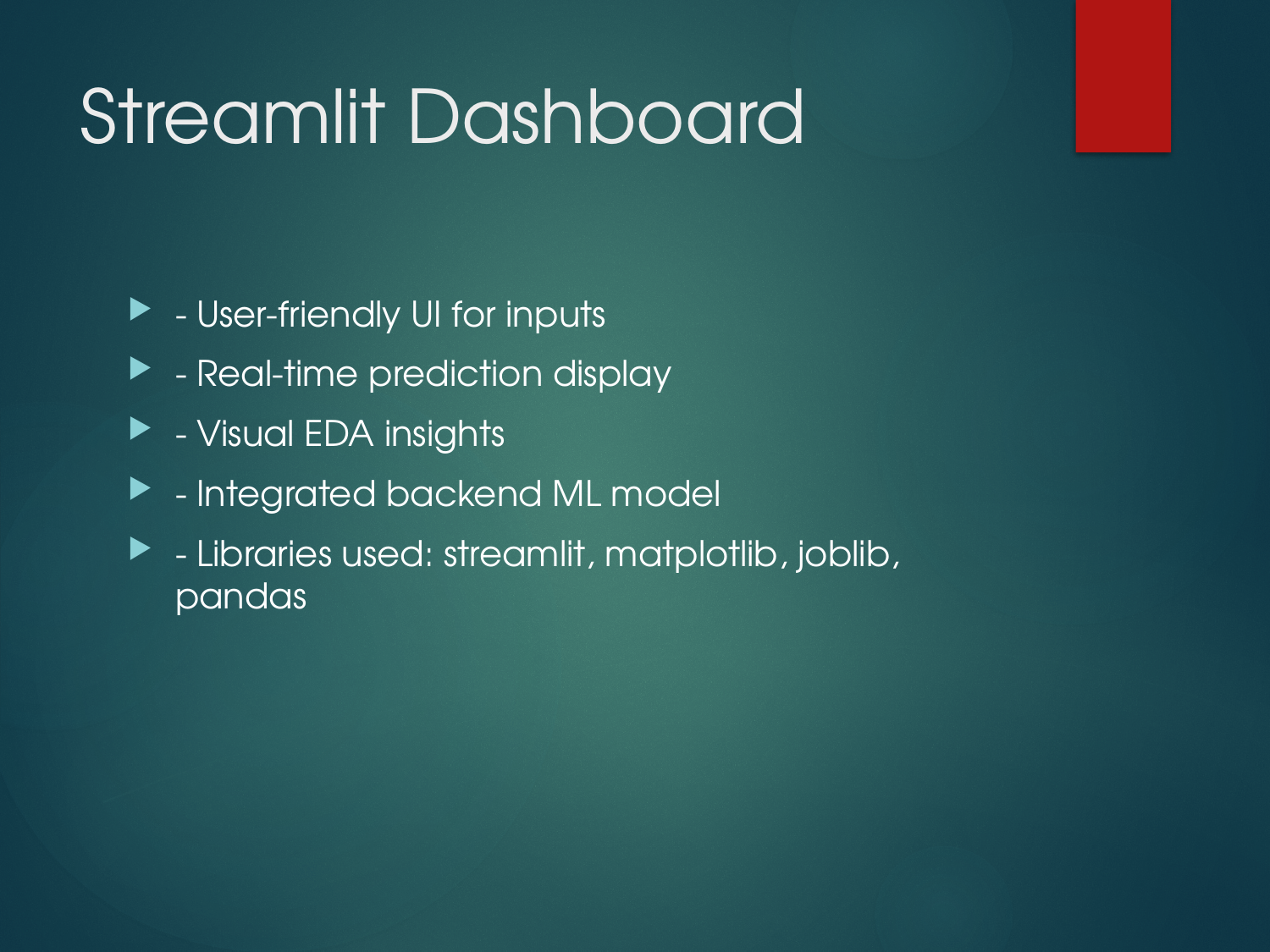

# Streamlit Dashboard
- User-friendly UI for inputs
- Real-time prediction display
- Visual EDA insights
- Integrated backend ML model
- Libraries used: streamlit, matplotlib, joblib, pandas